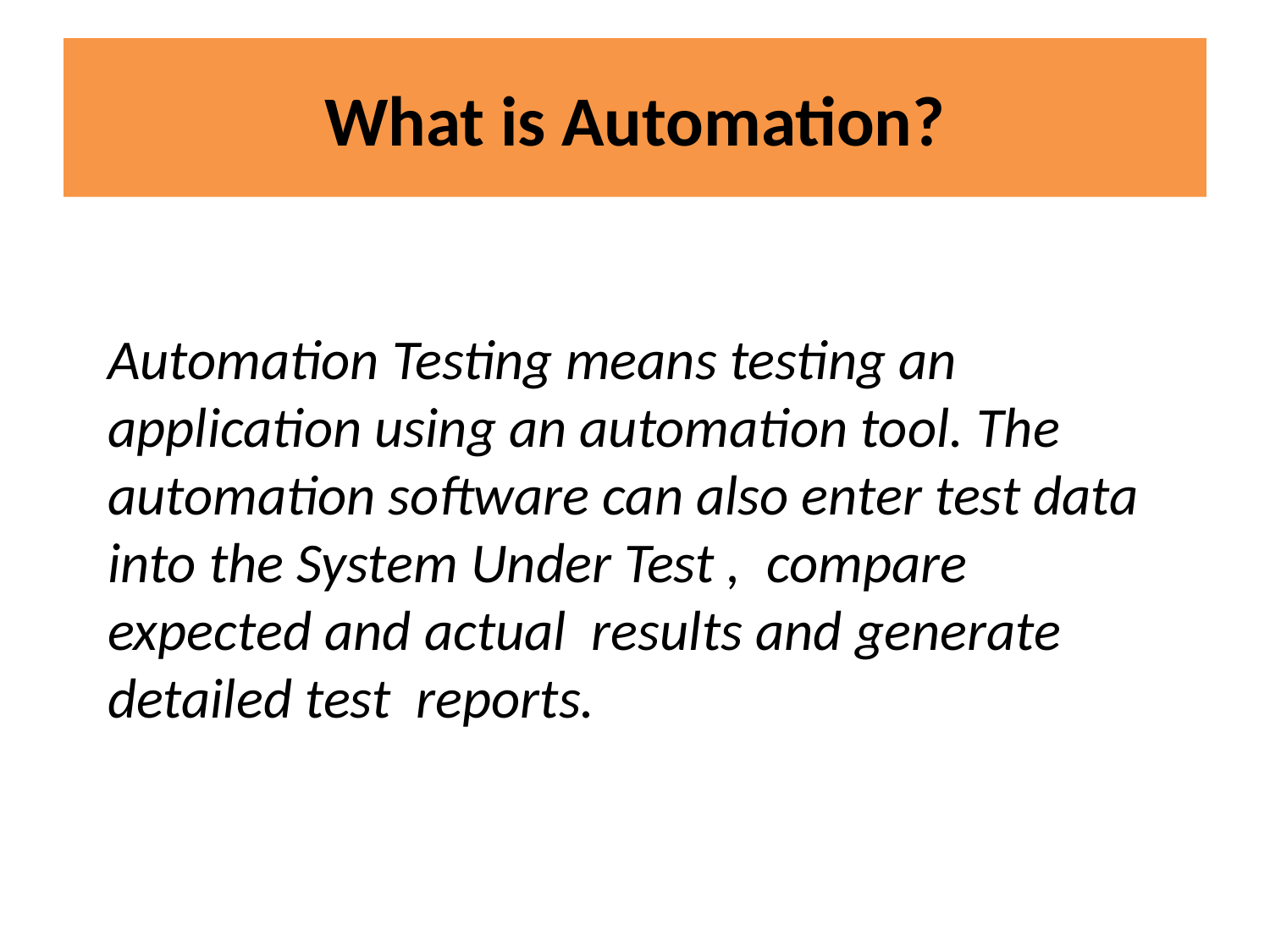

# What is Automation?
Automation Testing means testing an application using an automation tool. The automation software can also enter test data into the System Under Test ,  compare expected and actual  results and generate detailed test  reports.